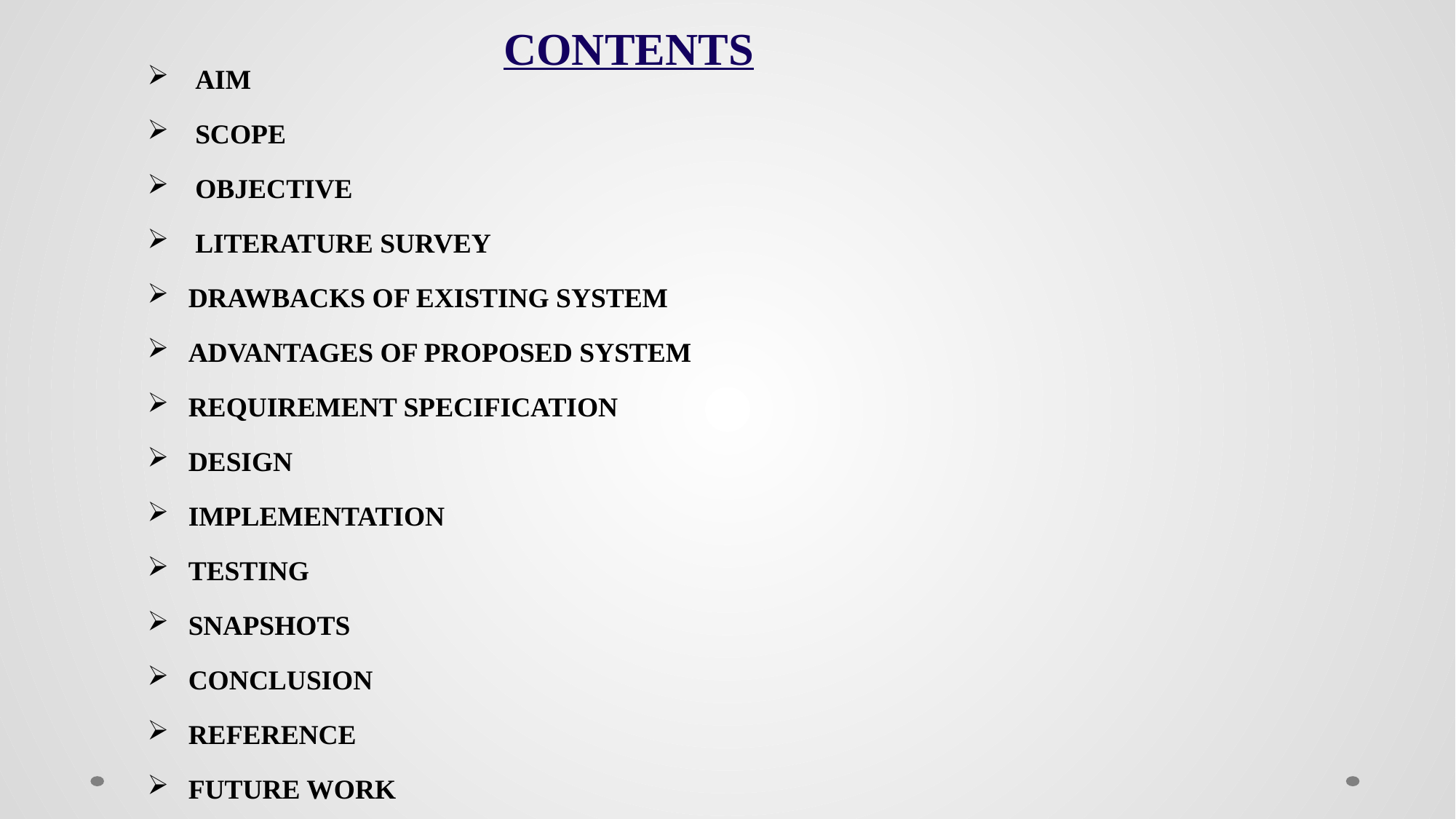

# CONTENTS
 AIM
 SCOPE
 OBJECTIVE
 LITERATURE SURVEY
DRAWBACKS OF EXISTING SYSTEM
ADVANTAGES OF PROPOSED SYSTEM
REQUIREMENT SPECIFICATION
DESIGN
IMPLEMENTATION
TESTING
SNAPSHOTS
CONCLUSION
REFERENCE
FUTURE WORK